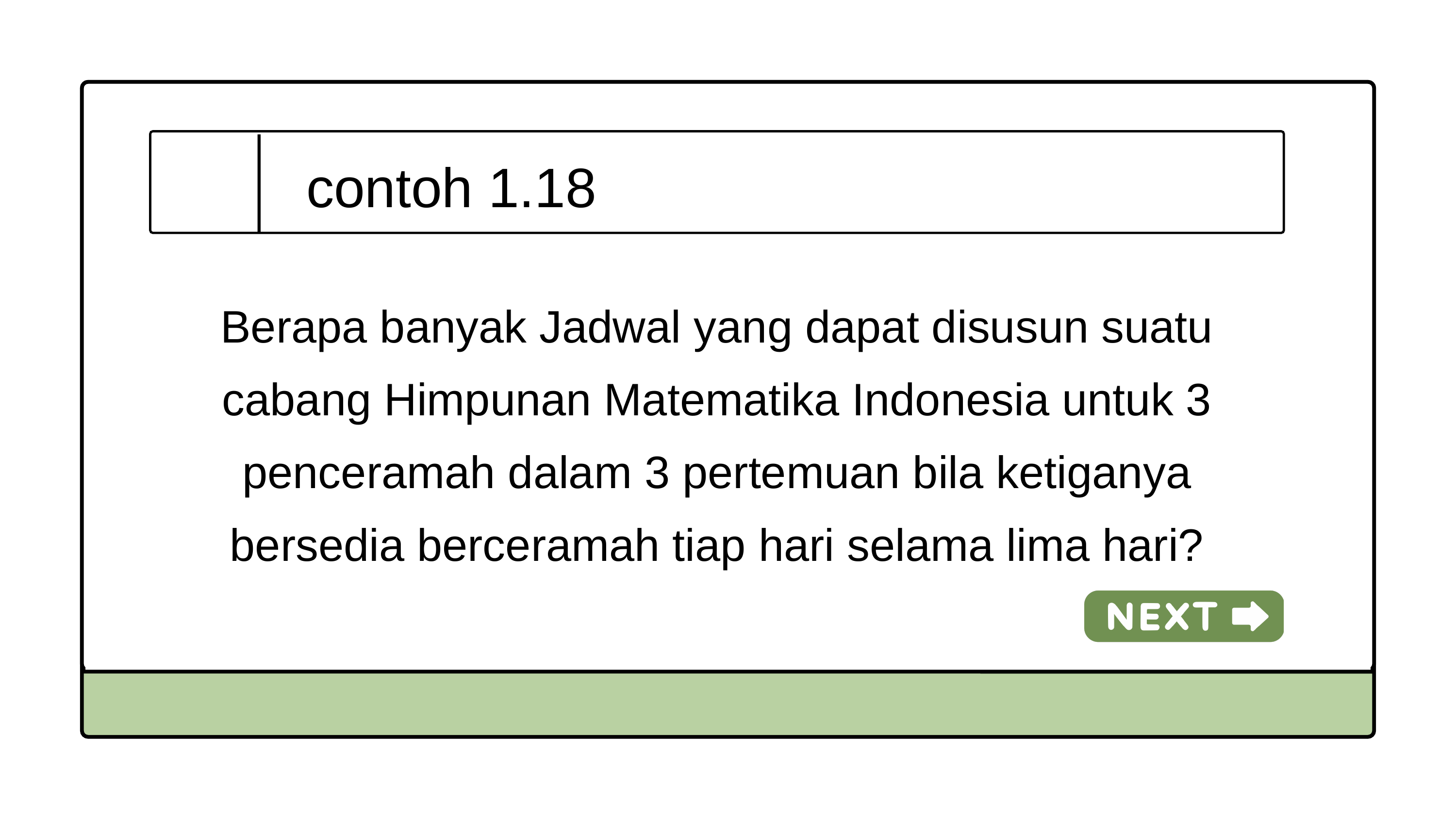

contoh 1.18
Berapa banyak Jadwal yang dapat disusun suatu cabang Himpunan Matematika Indonesia untuk 3 penceramah dalam 3 pertemuan bila ketiganya bersedia berceramah tiap hari selama lima hari?